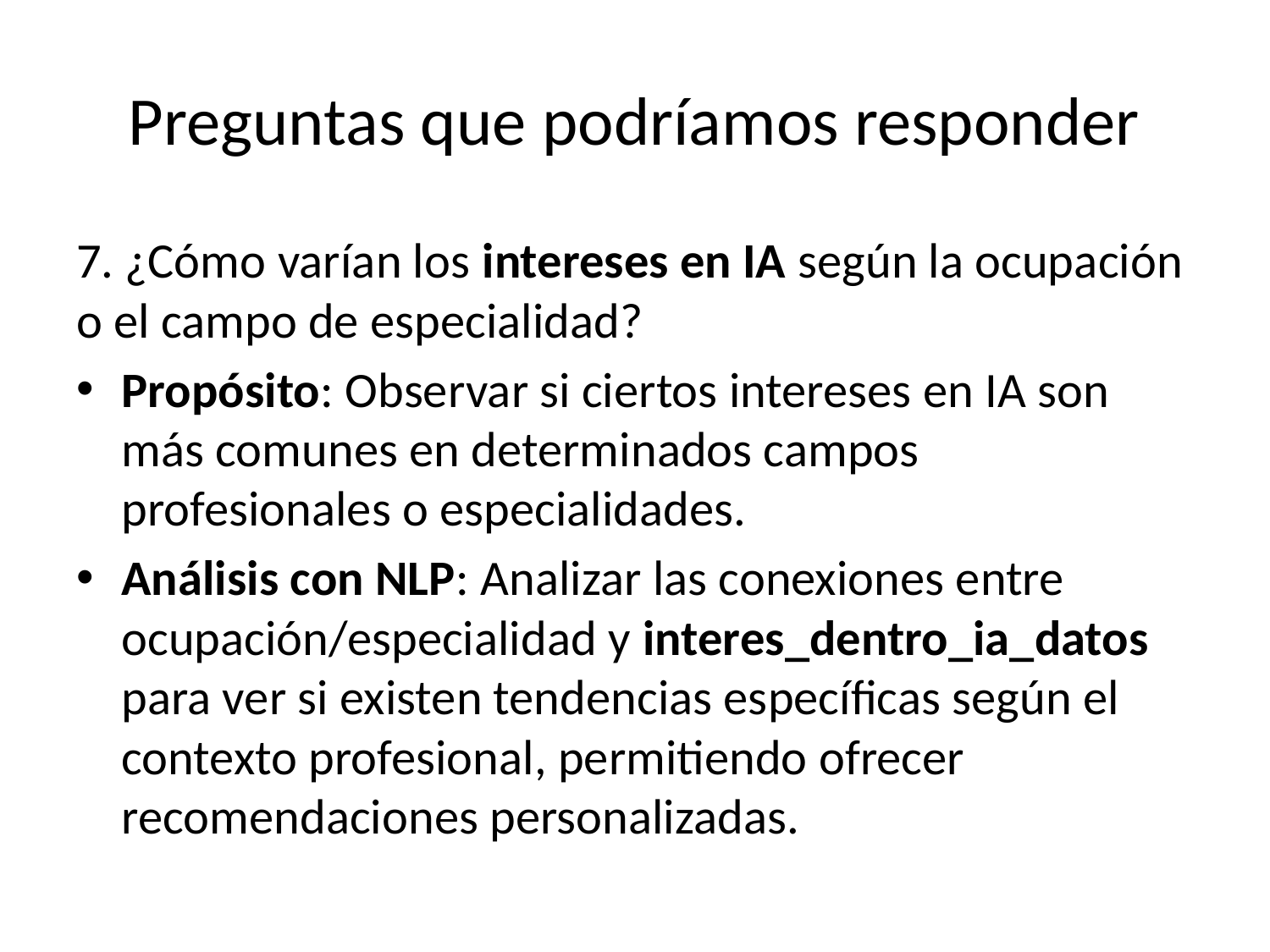

# Preguntas que podríamos responder
7. ¿Cómo varían los intereses en IA según la ocupación o el campo de especialidad?
Propósito: Observar si ciertos intereses en IA son más comunes en determinados campos profesionales o especialidades.
Análisis con NLP: Analizar las conexiones entre ocupación/especialidad y interes_dentro_ia_datos para ver si existen tendencias específicas según el contexto profesional, permitiendo ofrecer recomendaciones personalizadas.